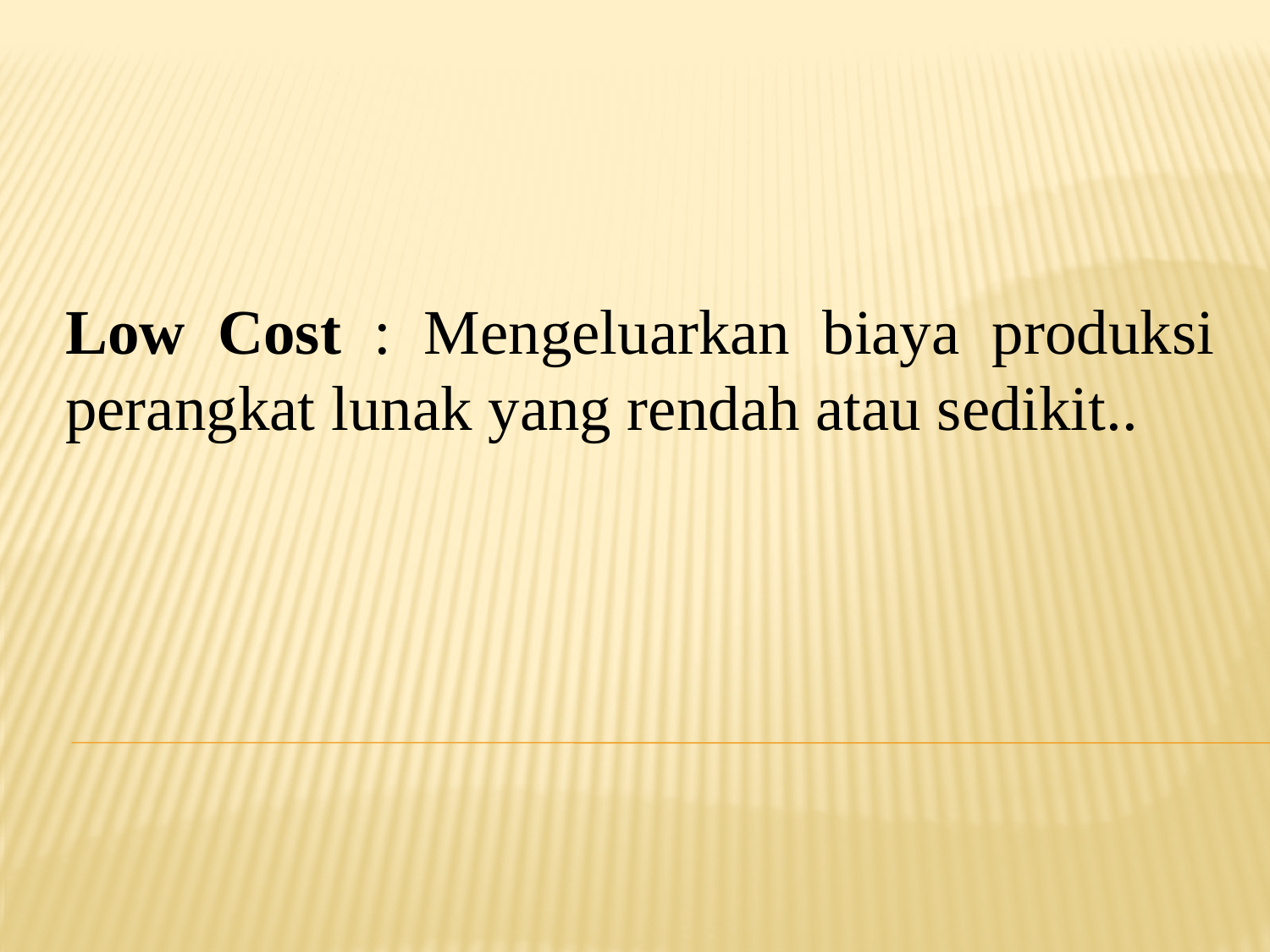

Low Cost : Mengeluarkan biaya produksi perangkat lunak yang rendah atau sedikit..